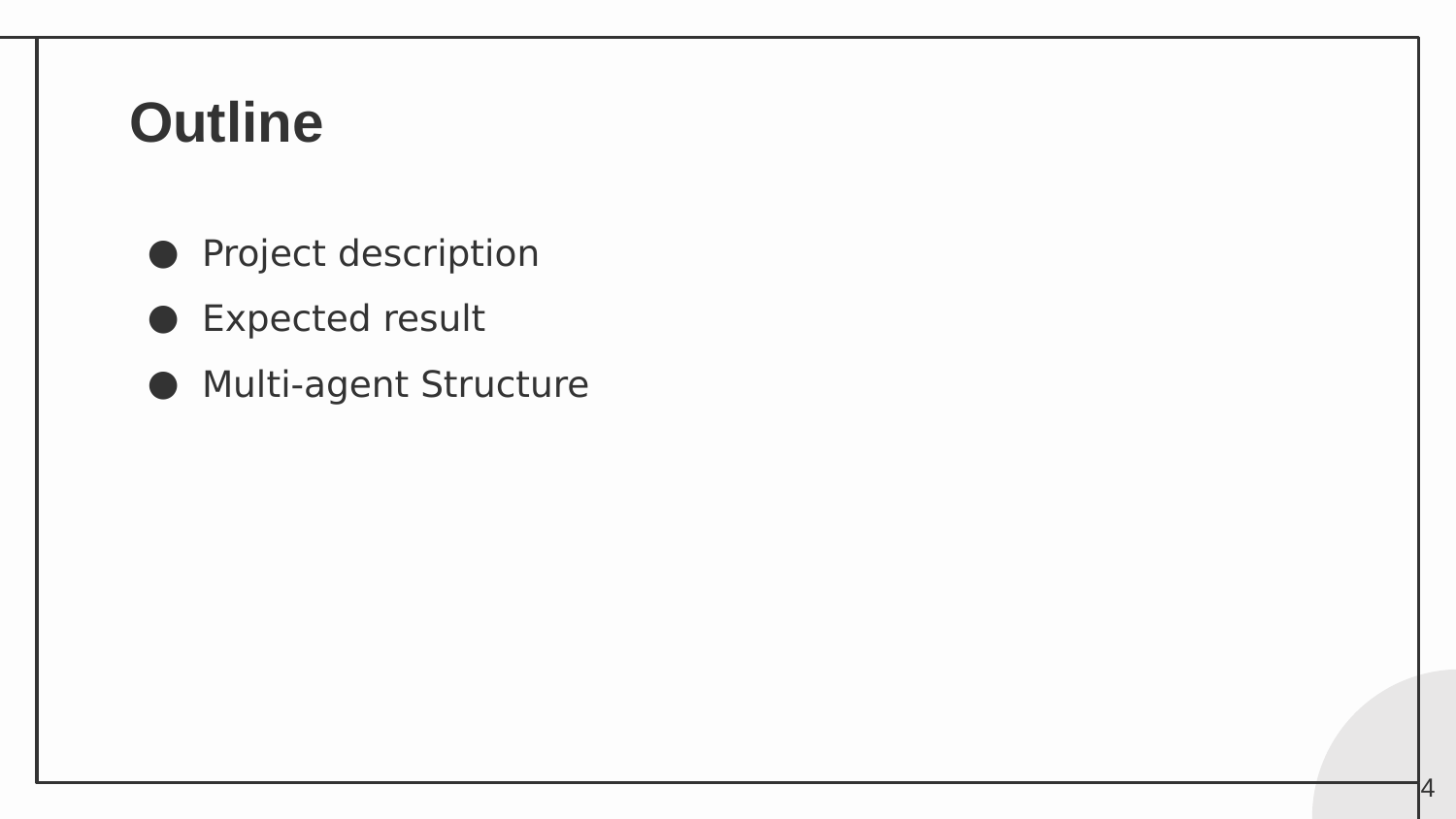

# Outline
Project description
Expected result
Multi-agent Structure
4